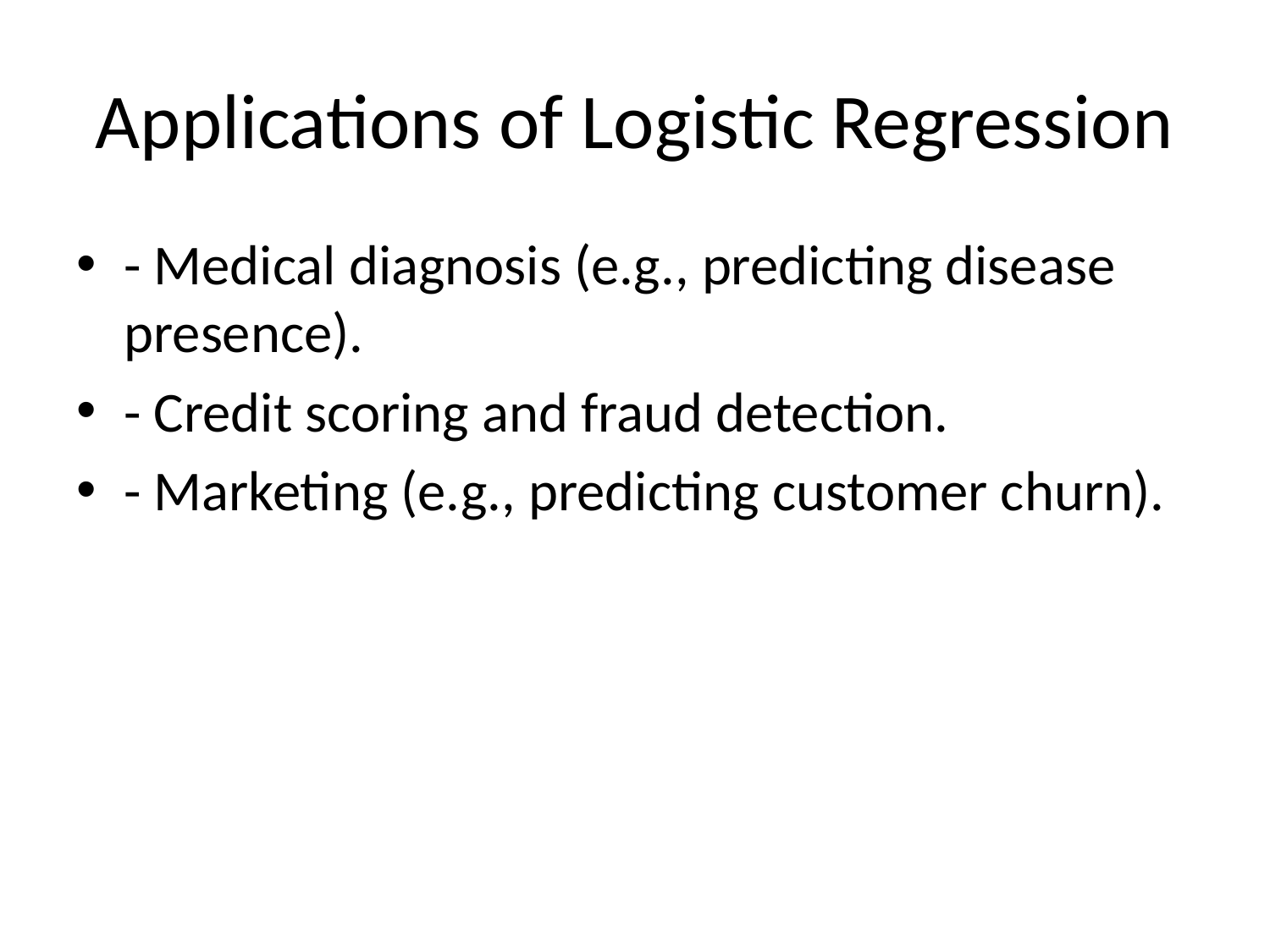

# Applications of Logistic Regression
- Medical diagnosis (e.g., predicting disease presence).
- Credit scoring and fraud detection.
- Marketing (e.g., predicting customer churn).